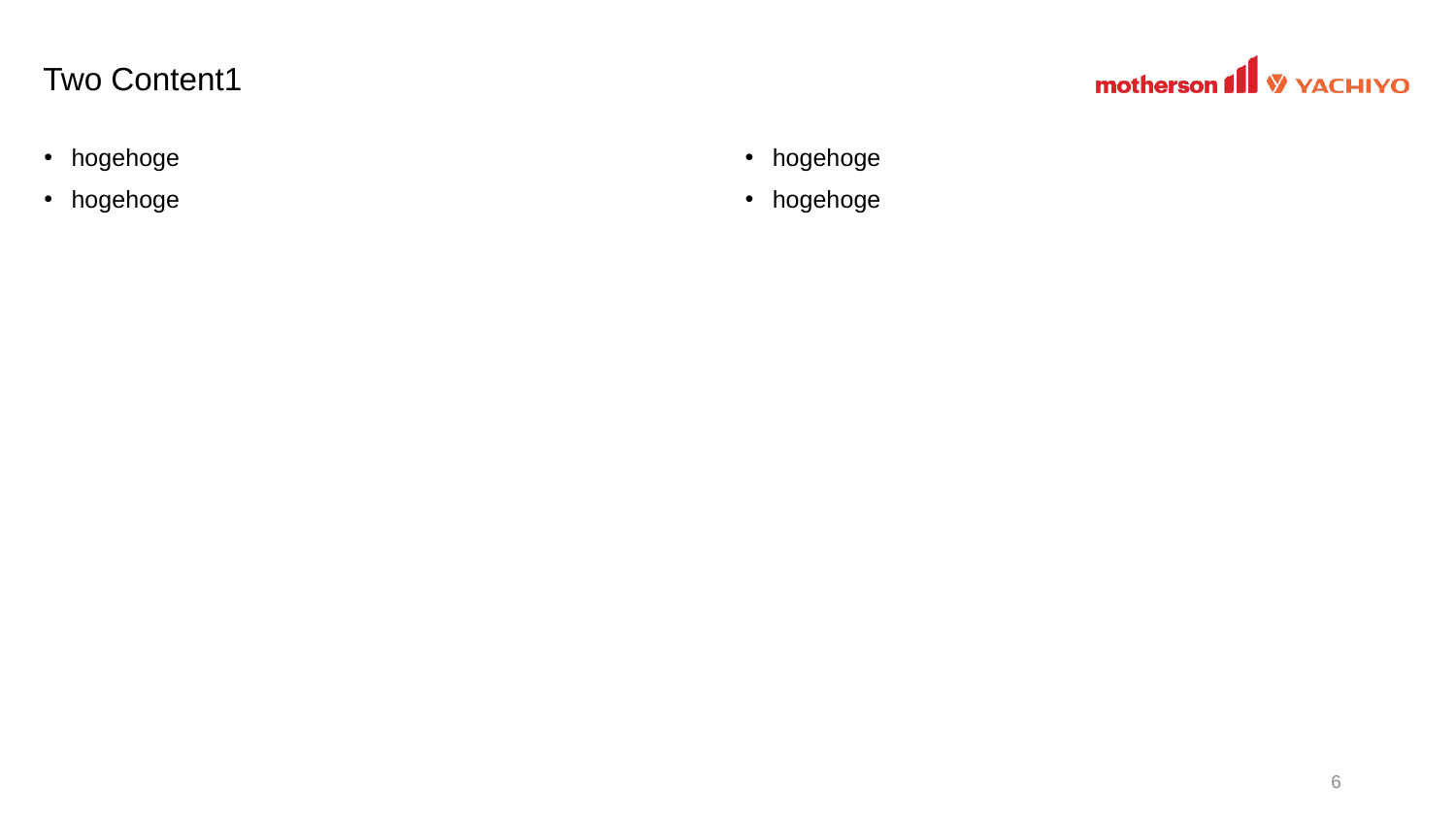

# Two Content1
hogehoge
hogehoge
hogehoge
hogehoge
6